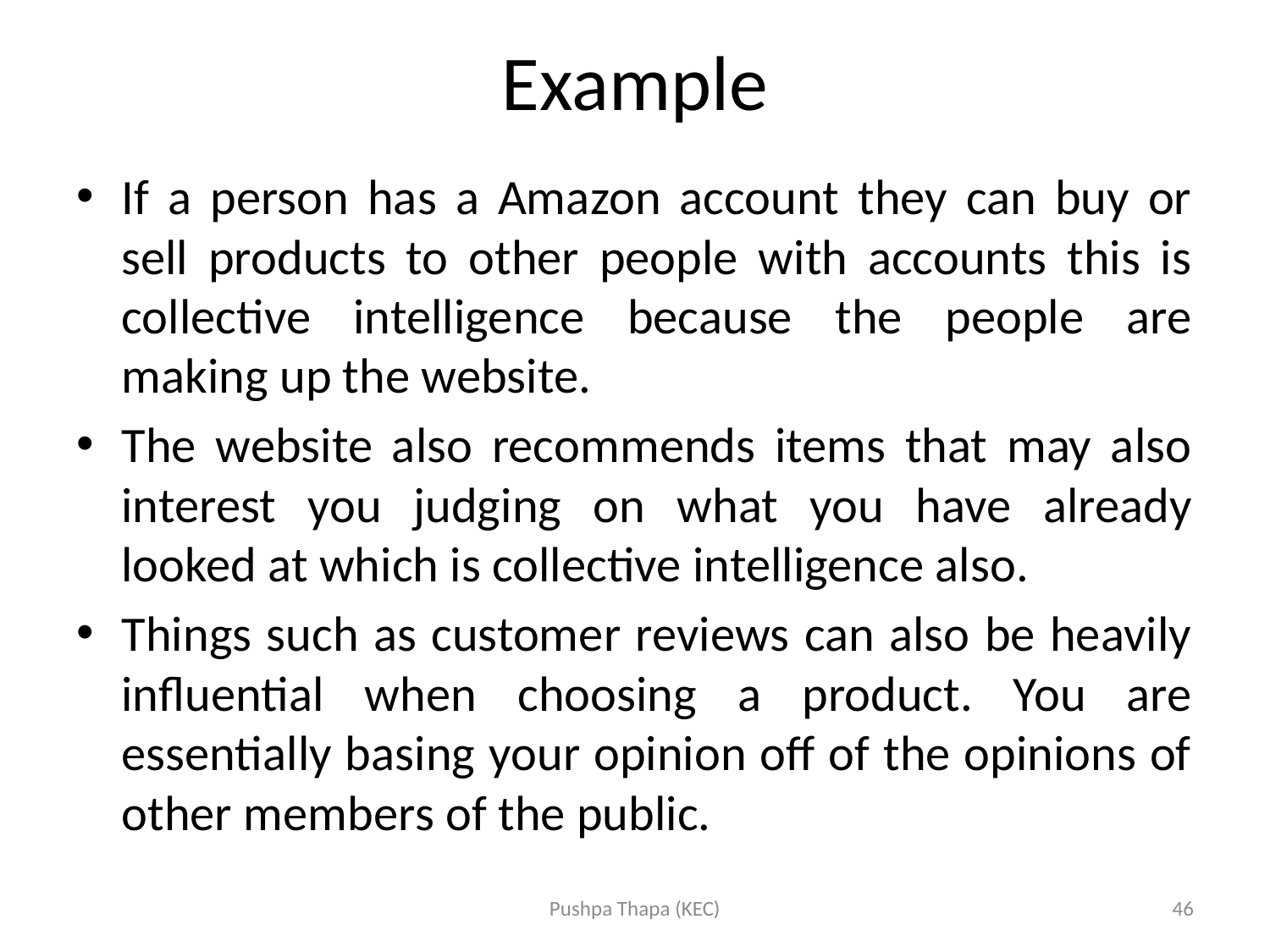

# Example
If a person has a Amazon account they can buy or sell products to other people with accounts this is collective intelligence because the people are making up the website.
The website also recommends items that may also interest you judging on what you have already looked at which is collective intelligence also.
Things such as customer reviews can also be heavily influential when choosing a product. You are essentially basing your opinion off of the opinions of other members of the public.
Pushpa Thapa (KEC)
46